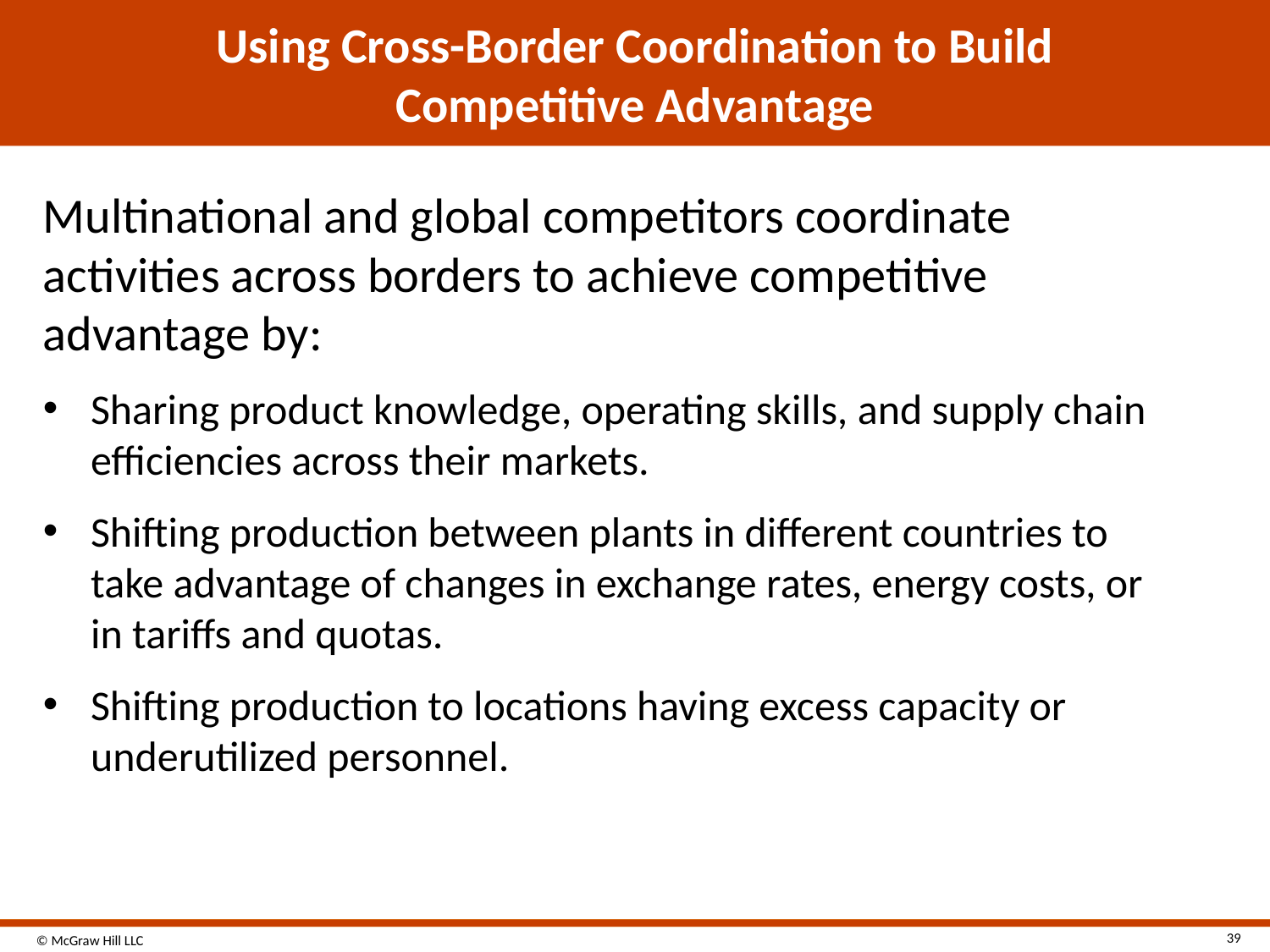

# Using Cross-Border Coordination to Build Competitive Advantage
Multinational and global competitors coordinate activities across borders to achieve competitive advantage by:
Sharing product knowledge, operating skills, and supply chain efficiencies across their markets.
Shifting production between plants in different countries to take advantage of changes in exchange rates, energy costs, or in tariffs and quotas.
Shifting production to locations having excess capacity or underutilized personnel.

39